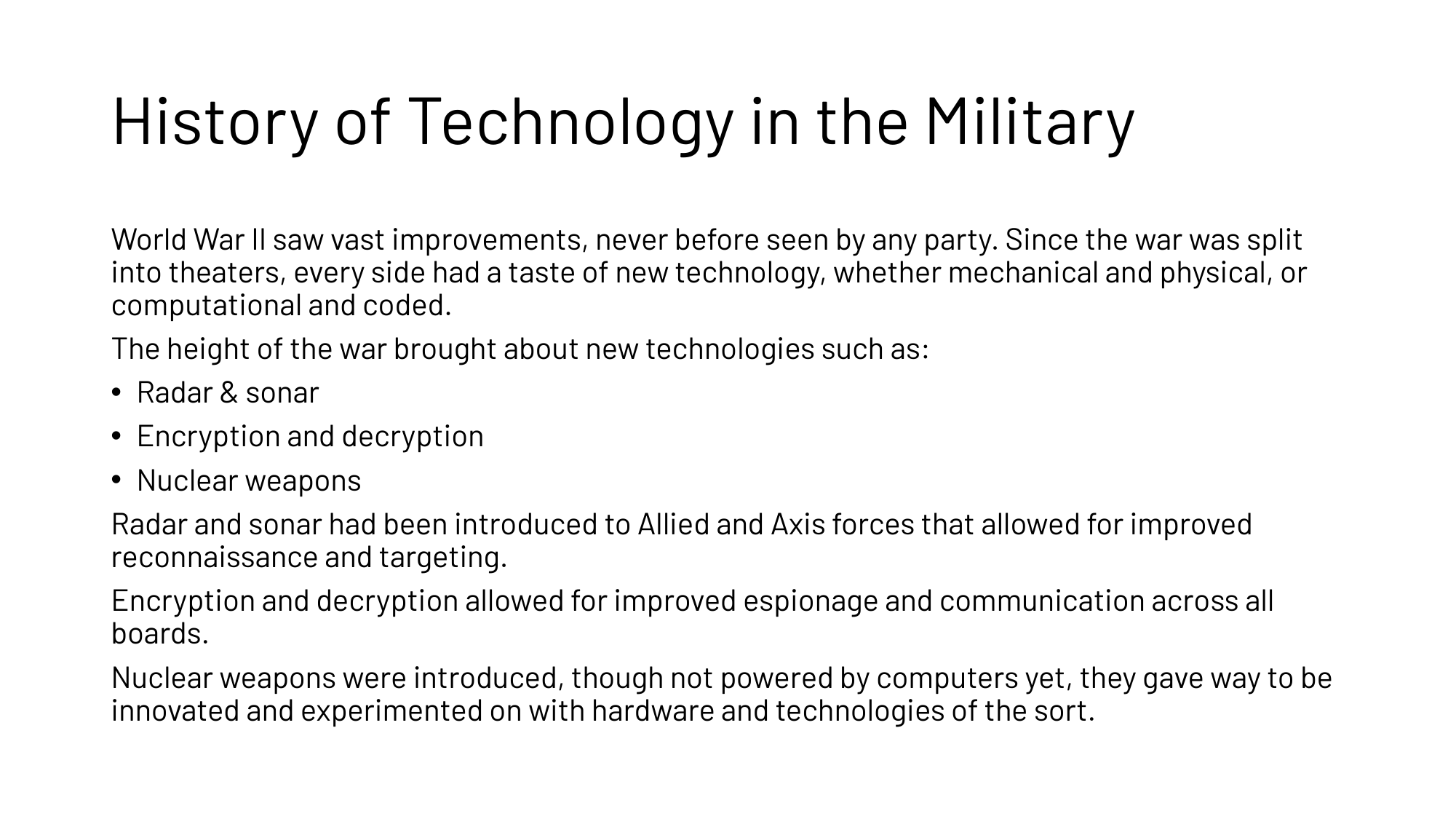

# History of Technology in the Military
World War II saw vast improvements, never before seen by any party. Since the war was split into theaters, every side had a taste of new technology, whether mechanical and physical, or computational and coded.
The height of the war brought about new technologies such as:
Radar & sonar
Encryption and decryption
Nuclear weapons
Radar and sonar had been introduced to Allied and Axis forces that allowed for improved reconnaissance and targeting.
Encryption and decryption allowed for improved espionage and communication across all boards.
Nuclear weapons were introduced, though not powered by computers yet, they gave way to be innovated and experimented on with hardware and technologies of the sort.